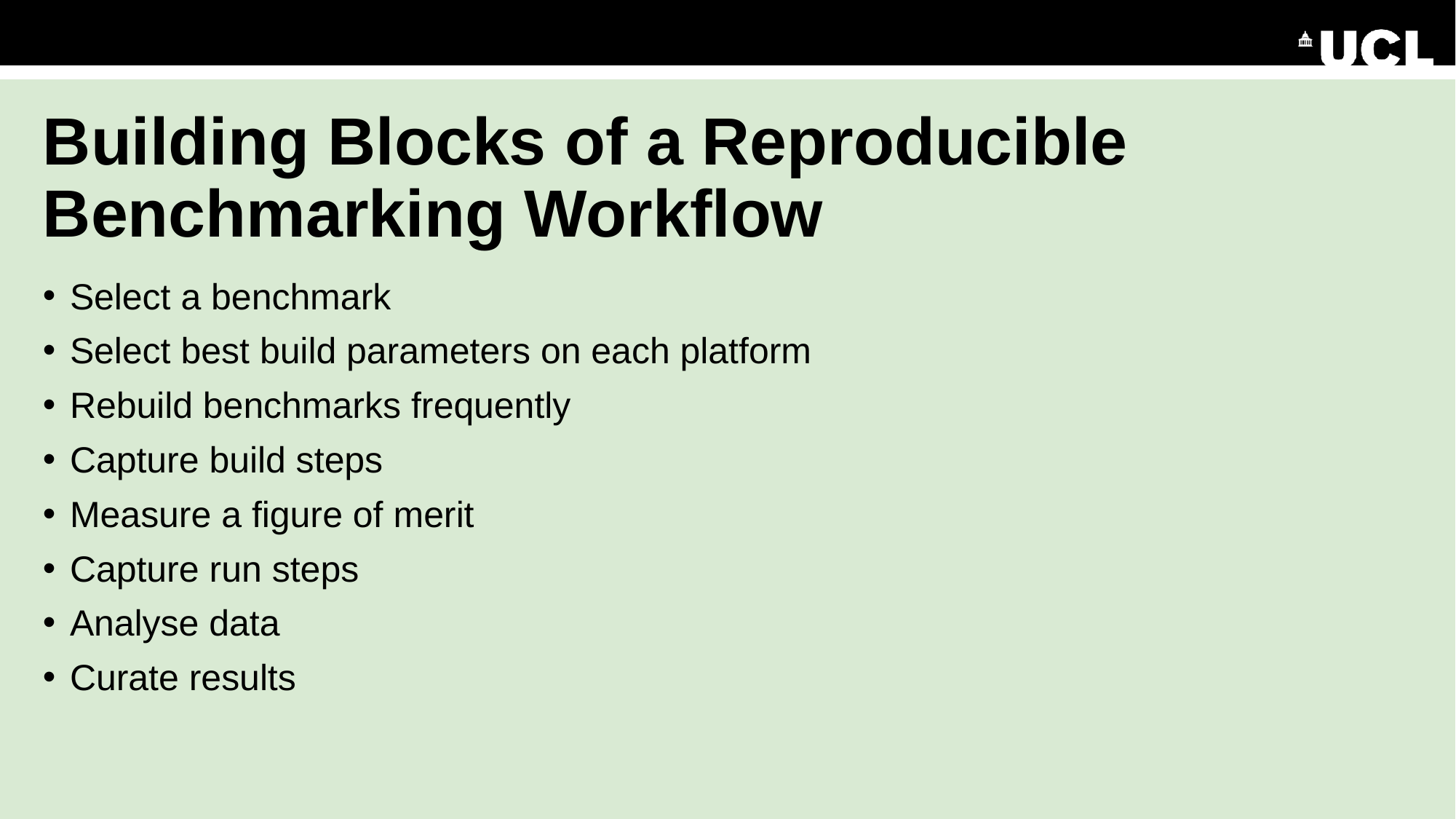

# Building Blocks of a Reproducible Benchmarking Workflow
Select a benchmark
Select best build parameters on each platform
Rebuild benchmarks frequently
Capture build steps
Measure a figure of merit
Capture run steps
Analyse data
Curate results